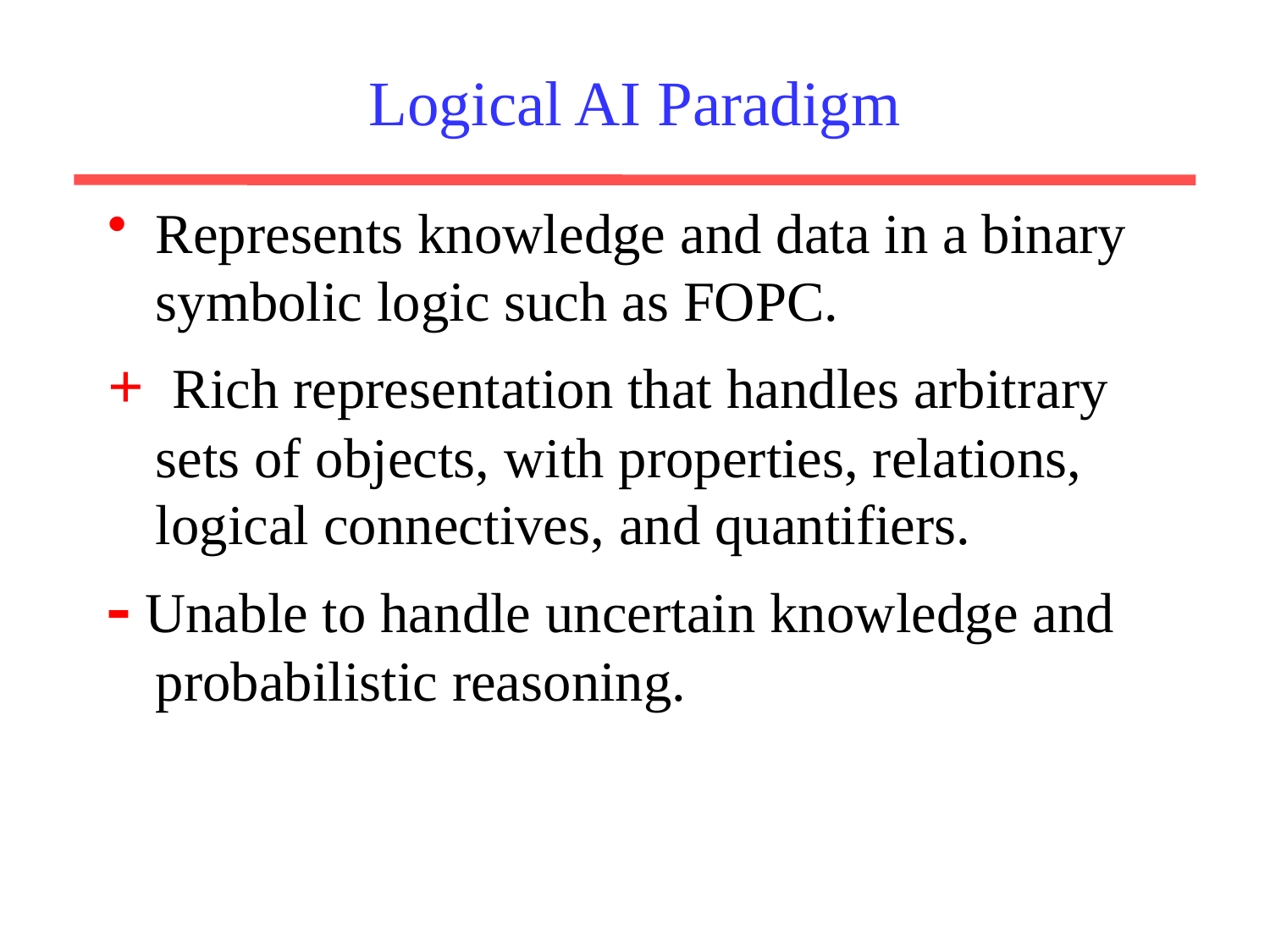

# Logical AI Paradigm
Represents knowledge and data in a binary symbolic logic such as FOPC.
+  Rich representation that handles arbitrary sets of objects, with properties, relations, logical connectives, and quantifiers.
− Unable to handle uncertain knowledge and probabilistic reasoning.